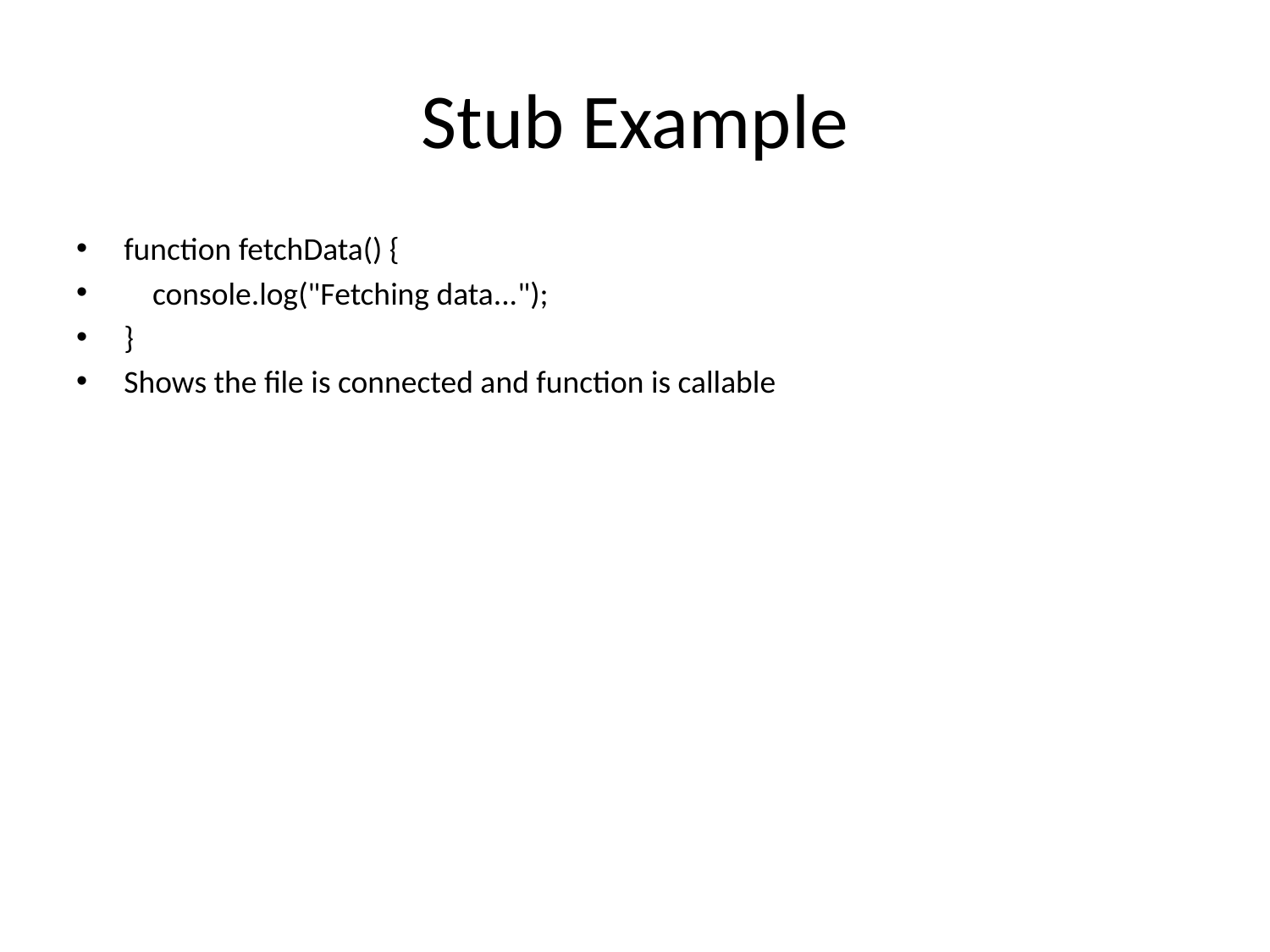

# Stub Example
function fetchData() {
    console.log("Fetching data...");
}
Shows the file is connected and function is callable